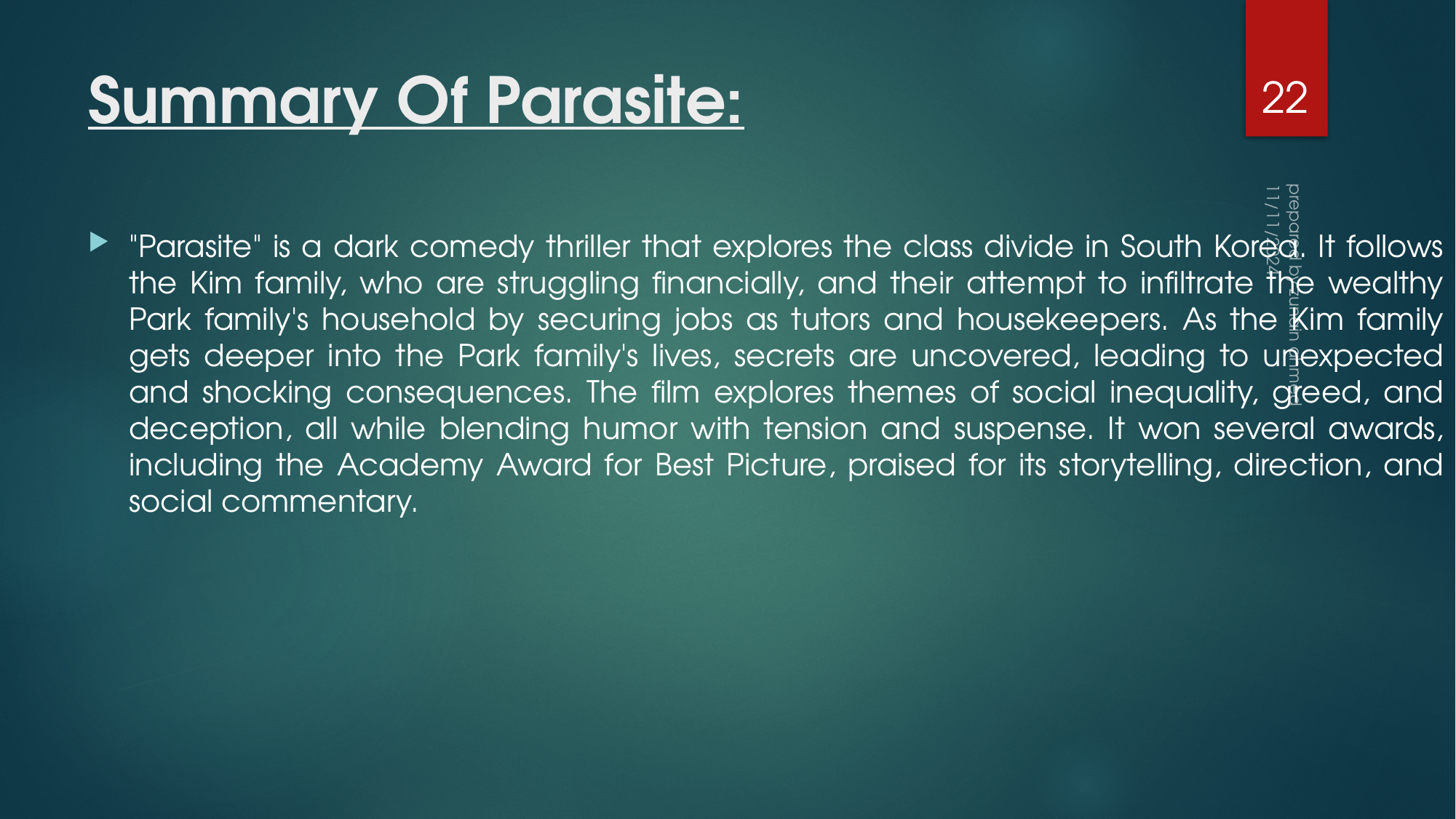

22
# Summary Of Parasite:
11/11/2024
"Parasite" is a dark comedy thriller that explores the class divide in South Korea. It follows the Kim family, who are struggling financially, and their attempt to infiltrate the wealthy Park family's household by securing jobs as tutors and housekeepers. As the Kim family gets deeper into the Park family's lives, secrets are uncovered, leading to unexpected and shocking consequences. The film explores themes of social inequality, greed, and deception, all while blending humor with tension and suspense. It won several awards, including the Academy Award for Best Picture, praised for its storytelling, direction, and social commentary.
prepared by zunain ahmed